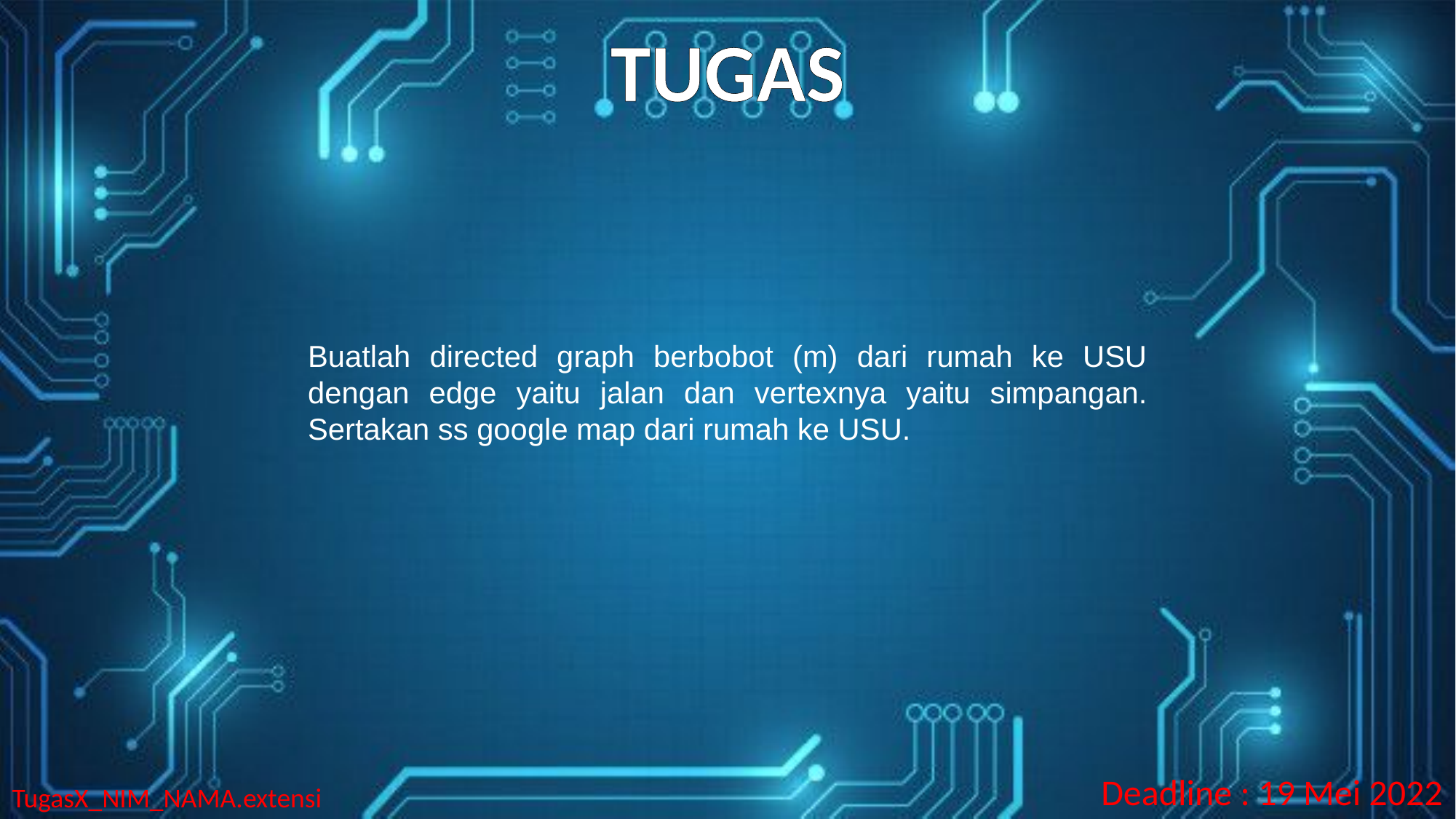

TUGAS
Buatlah directed graph berbobot (m) dari rumah ke USU dengan edge yaitu jalan dan vertexnya yaitu simpangan. Sertakan ss google map dari rumah ke USU.
Deadline : 19 Mei 2022
TugasX_NIM_NAMA.extensi